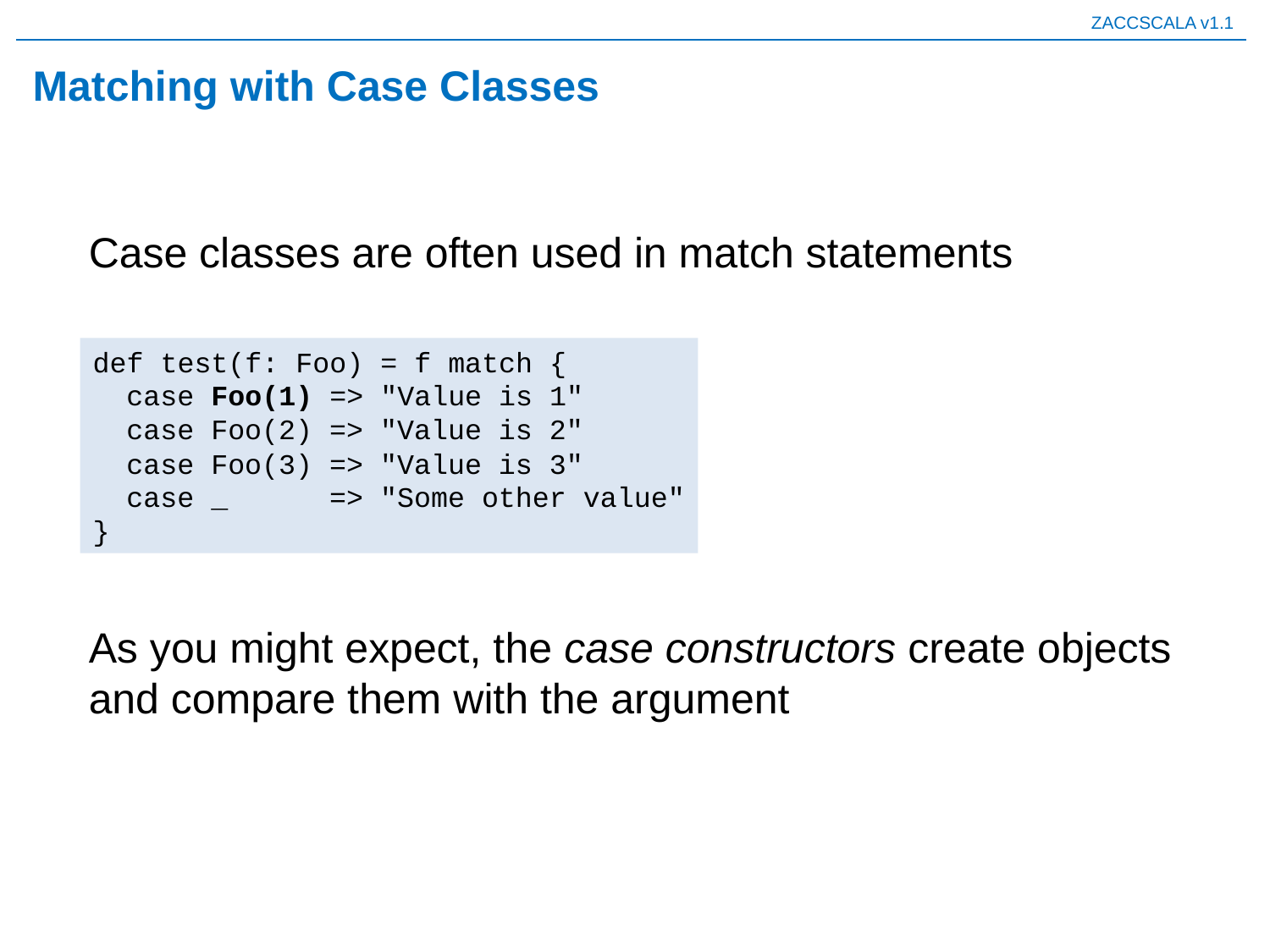

# Matching with Case Classes
Case classes are often used in match statements
def test(f: Foo) = f match {
  case Foo(1) => "Value is 1"
  case Foo(2) => "Value is 2"
  case Foo(3) => "Value is 3"
  case _      => "Some other value"
}
As you might expect, the case constructors create objects and compare them with the argument